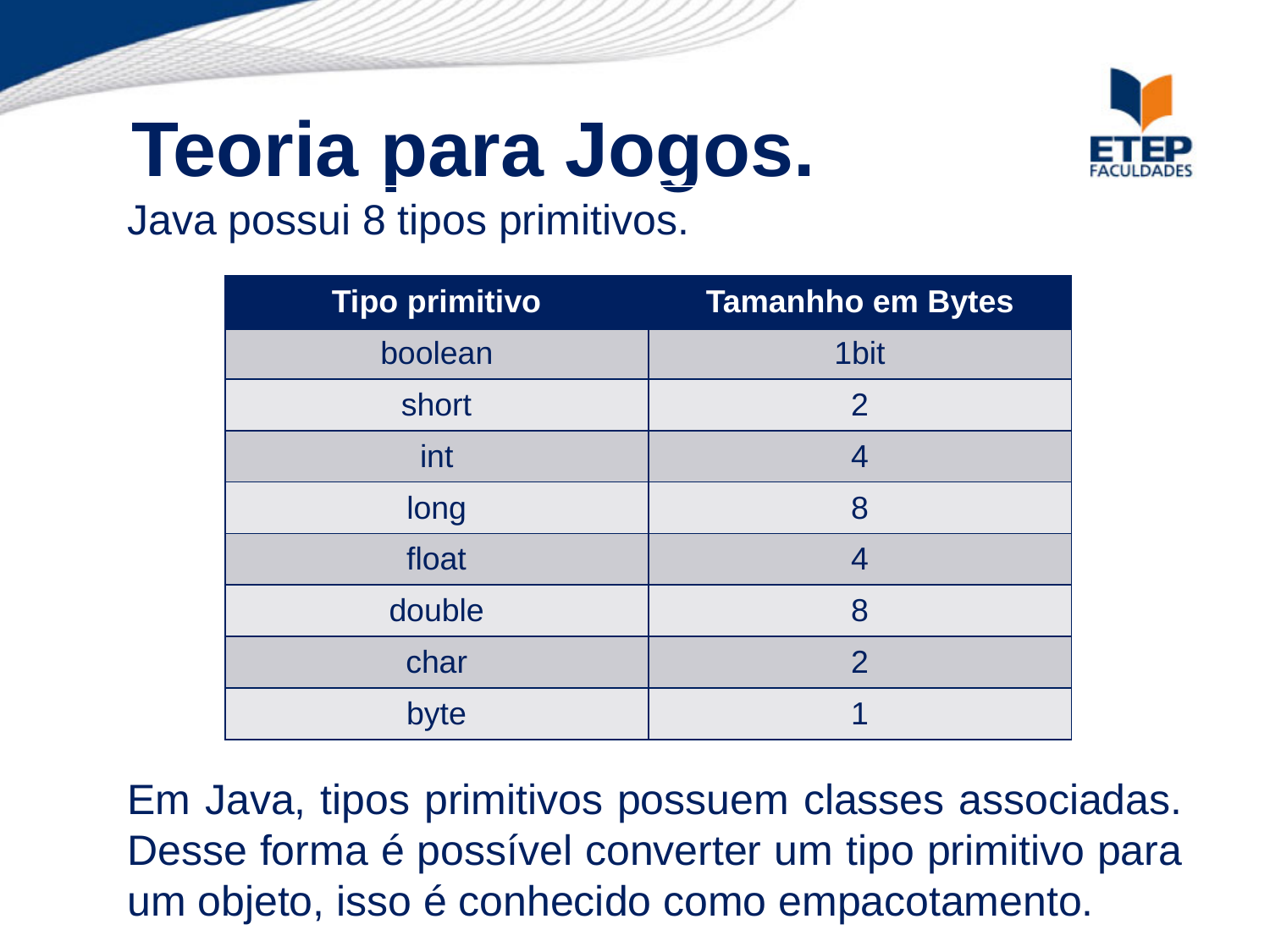

Teoria para Jogos.
Java possui 8 tipos primitivos.
| Tipo primitivo | Tamanhho em Bytes |
| --- | --- |
| boolean | 1bit |
| short | 2 |
| int | 4 |
| long | 8 |
| float | 4 |
| double | 8 |
| char | 2 |
| byte | 1 |
Em Java, tipos primitivos possuem classes associadas. Desse forma é possível converter um tipo primitivo para um objeto, isso é conhecido como empacotamento.